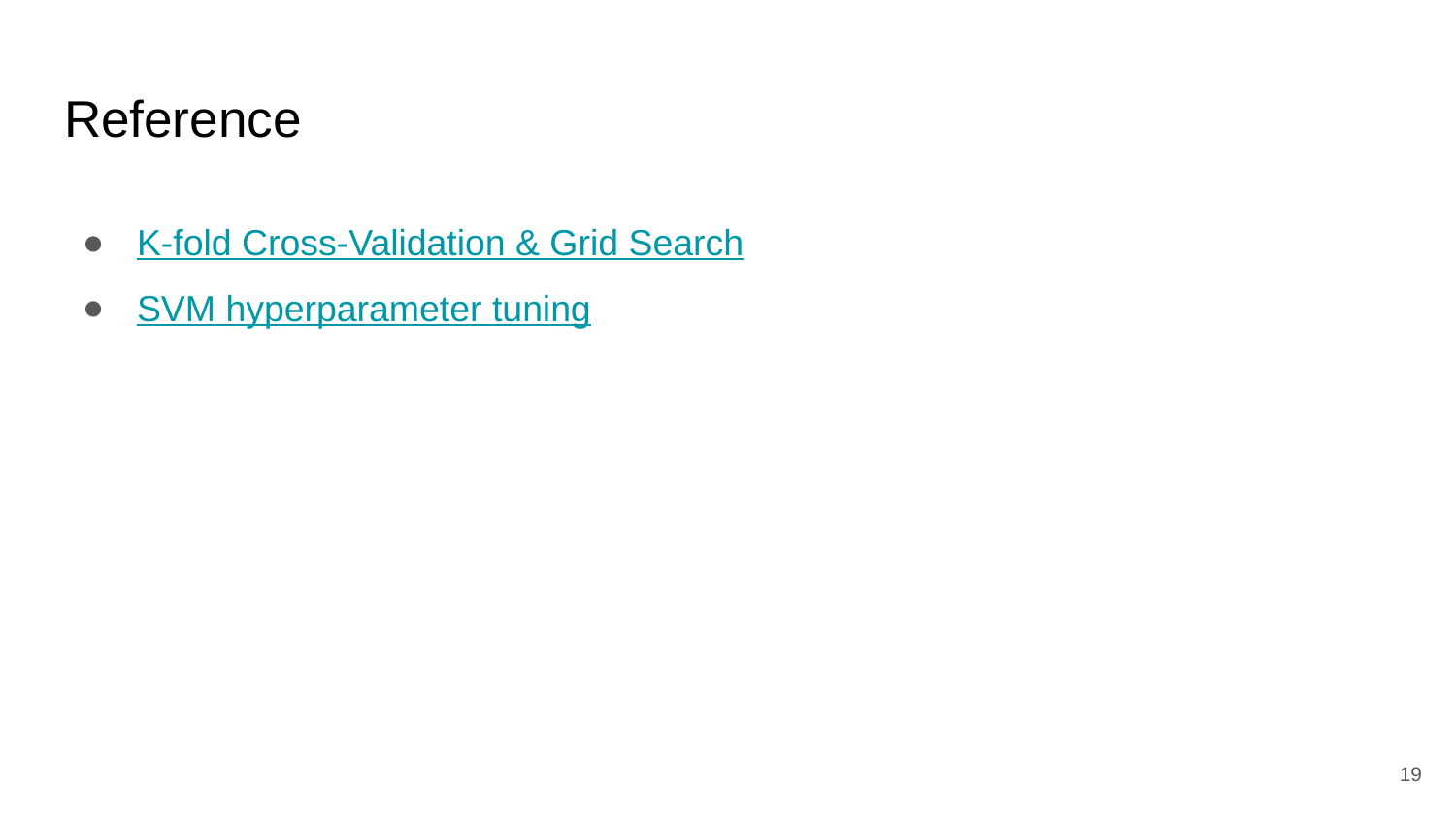

# Reference
K-fold Cross-Validation & Grid Search
SVM hyperparameter tuning

19